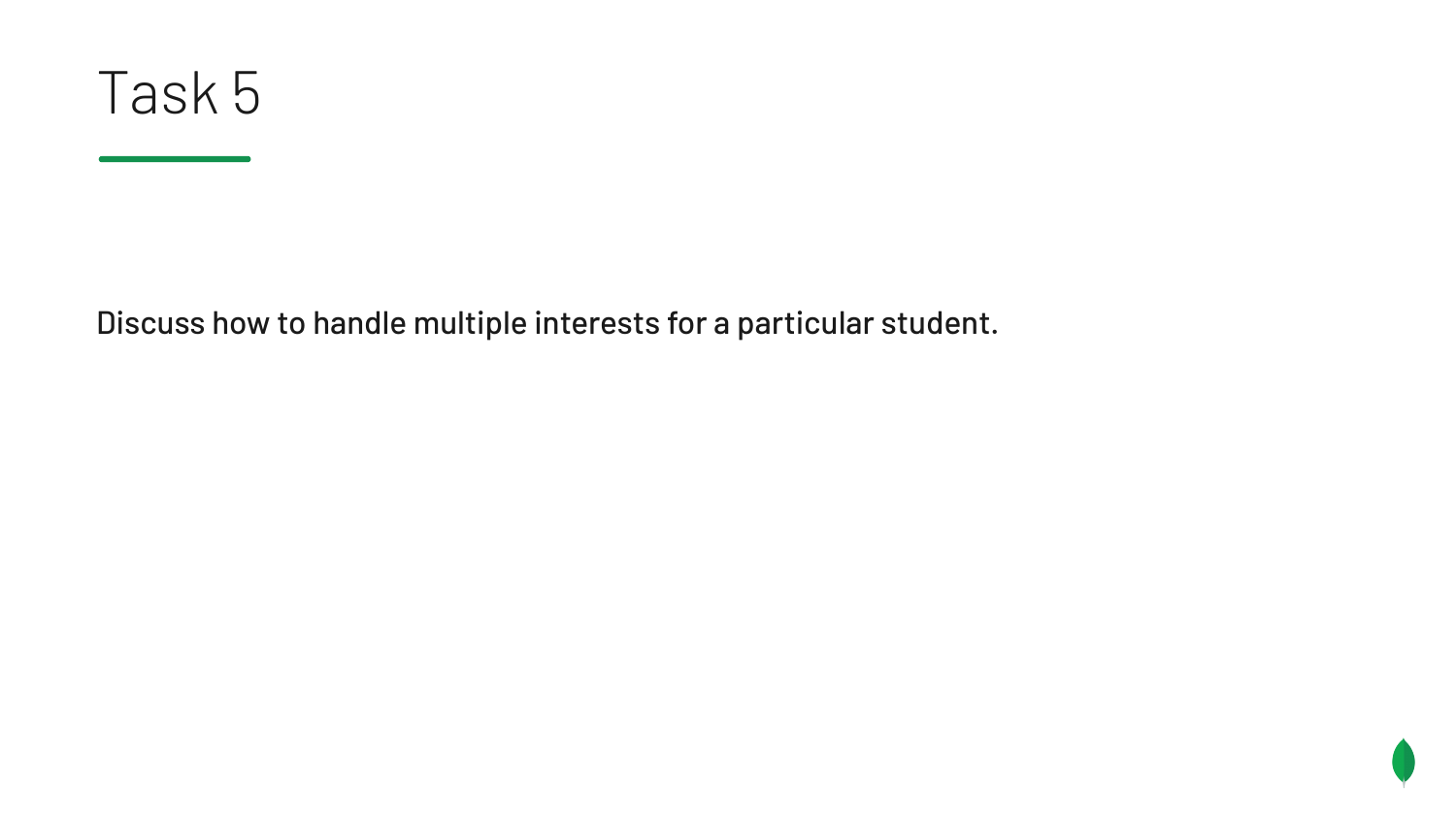

Task 5

Discuss how to handle multiple interests for a particular student.